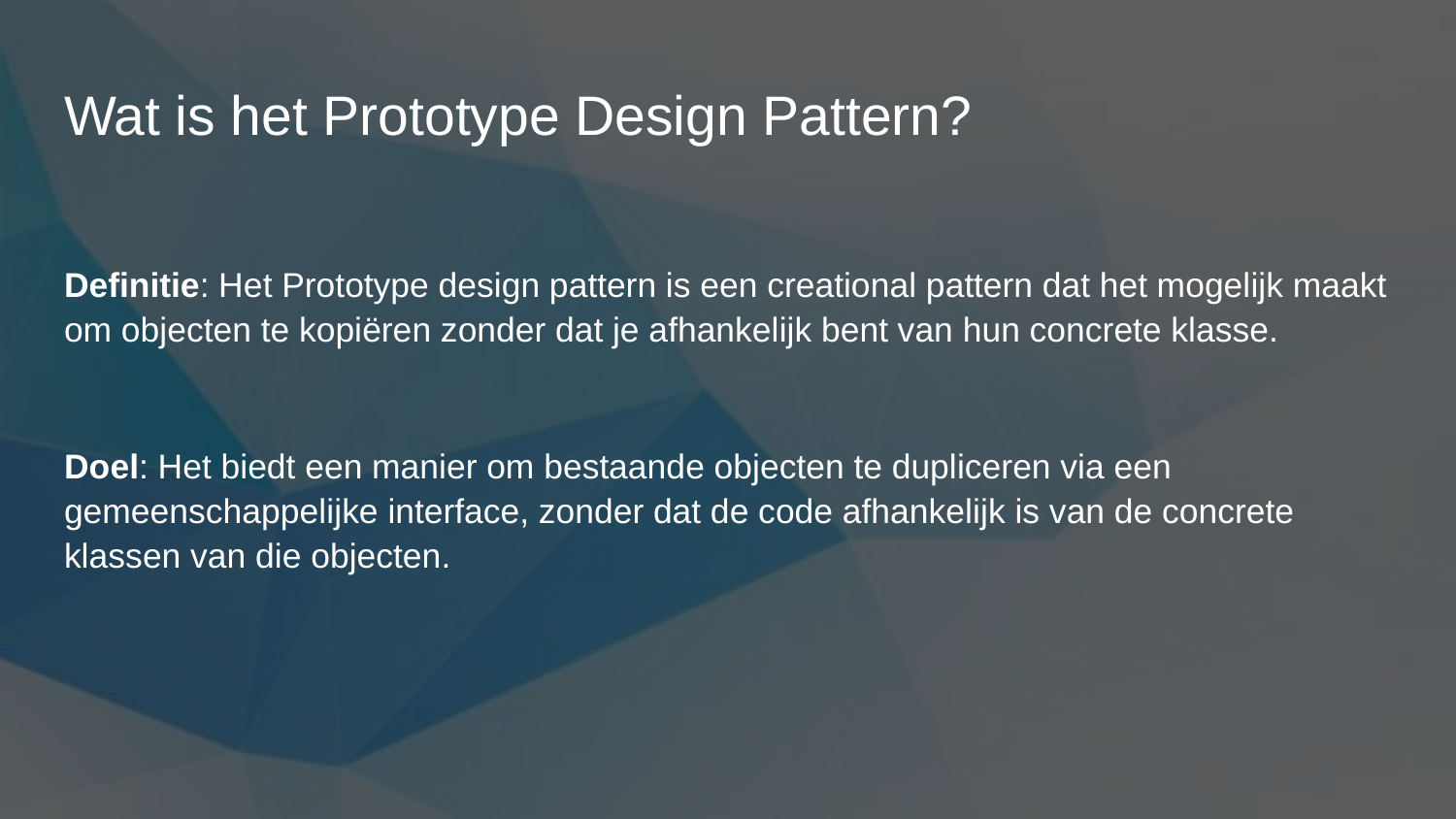

# Wat is het Prototype Design Pattern?

Definitie: Het Prototype design pattern is een creational pattern dat het mogelijk maakt om objecten te kopiëren zonder dat je afhankelijk bent van hun concrete klasse.

Doel: Het biedt een manier om bestaande objecten te dupliceren via een gemeenschappelijke interface, zonder dat de code afhankelijk is van de concrete klassen van die objecten.